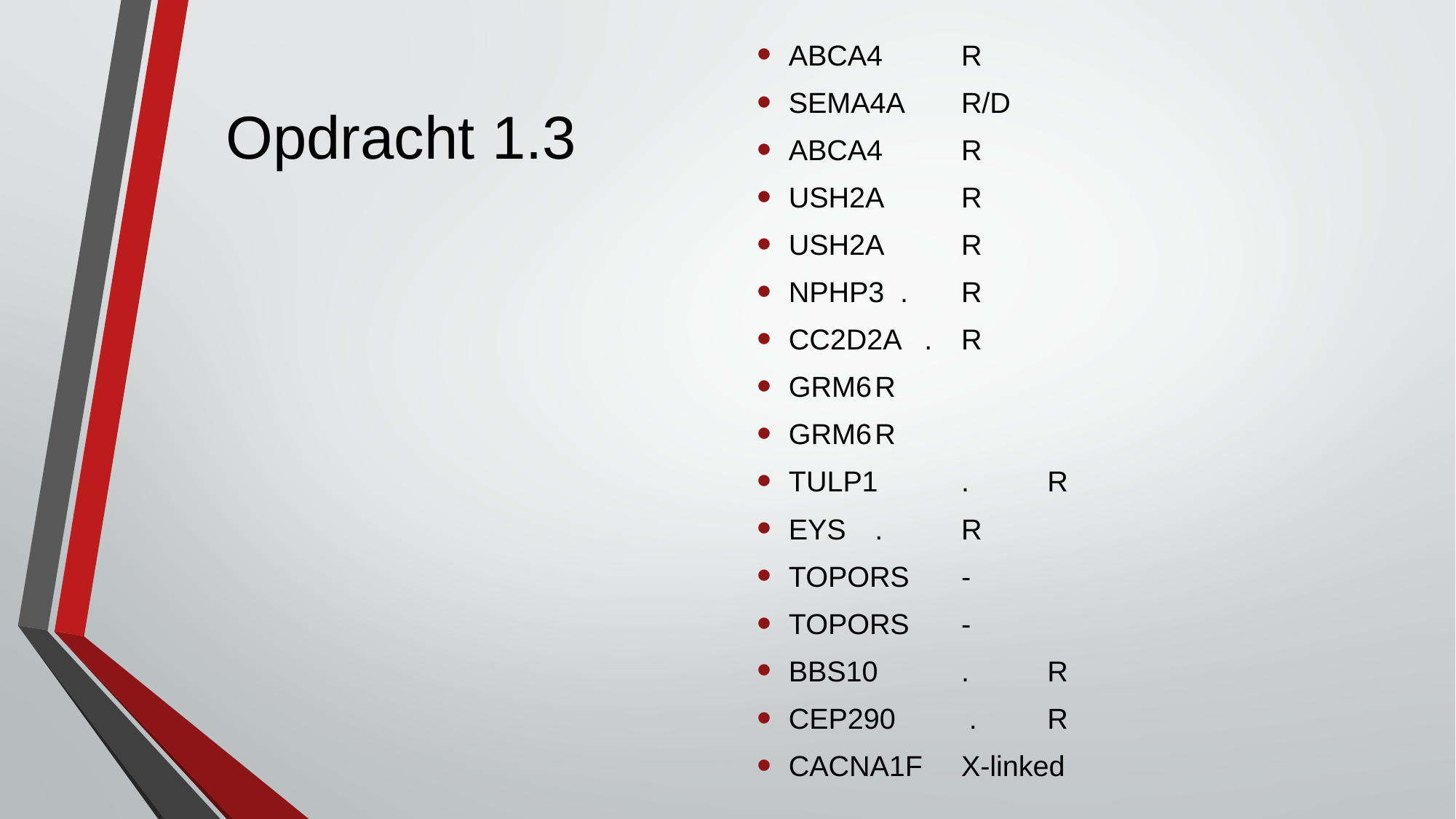

ABCA4		R
SEMA4A		R/D
ABCA4		R
USH2A		R
USH2A		R
NPHP3  .		R
CC2D2A   .	R
GRM6		R
GRM6		R
TULP1	.	R
EYS	.		R
TOPORS		-
TOPORS		-
BBS10	.	R
CEP290	 .	R
CACNA1F		X-linked
# Opdracht 1.3